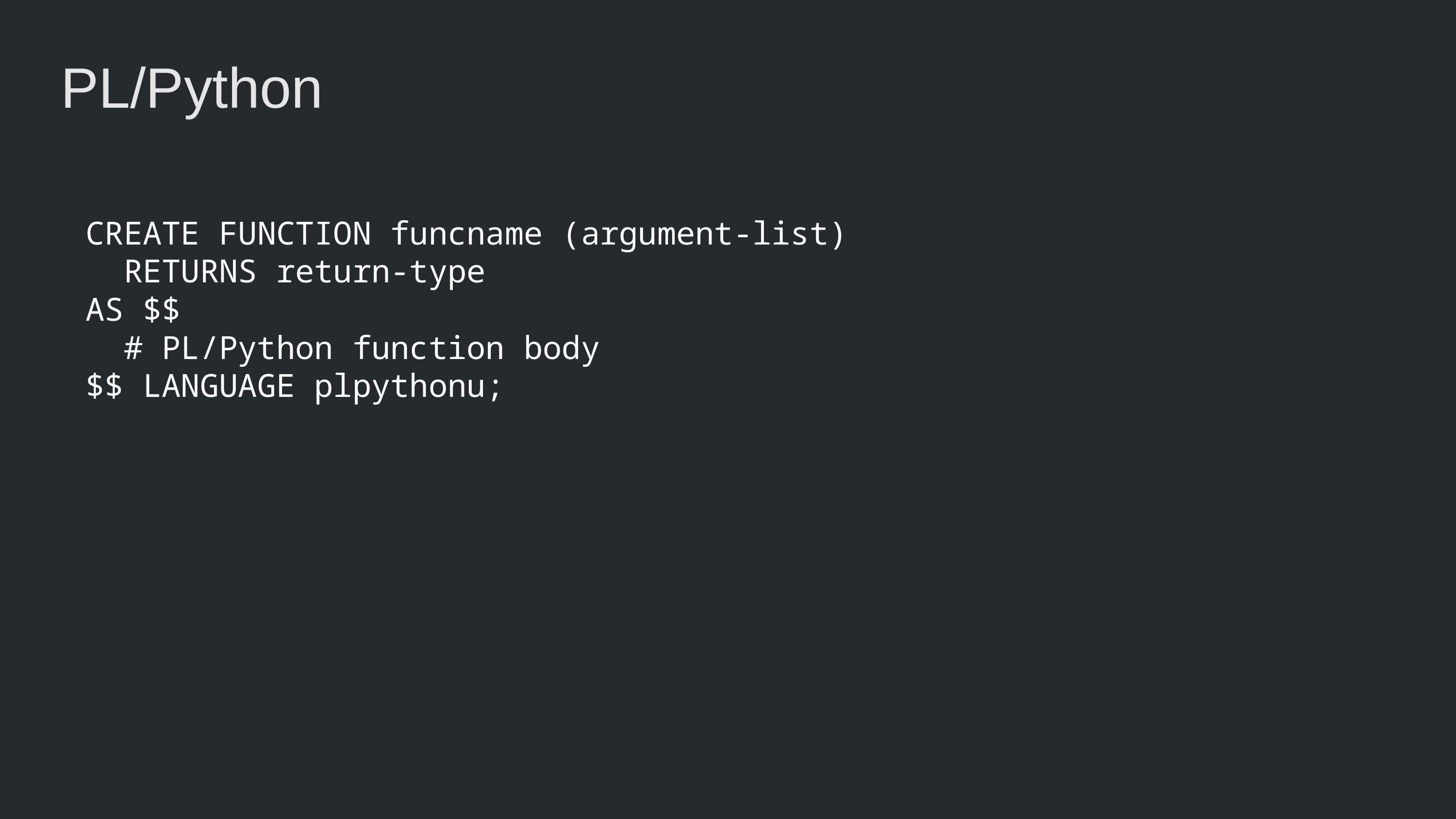

PL/Python
CREATE FUNCTION funcname (argument-list)
  RETURNS return-type
AS $$
  # PL/Python function body
$$ LANGUAGE plpythonu;